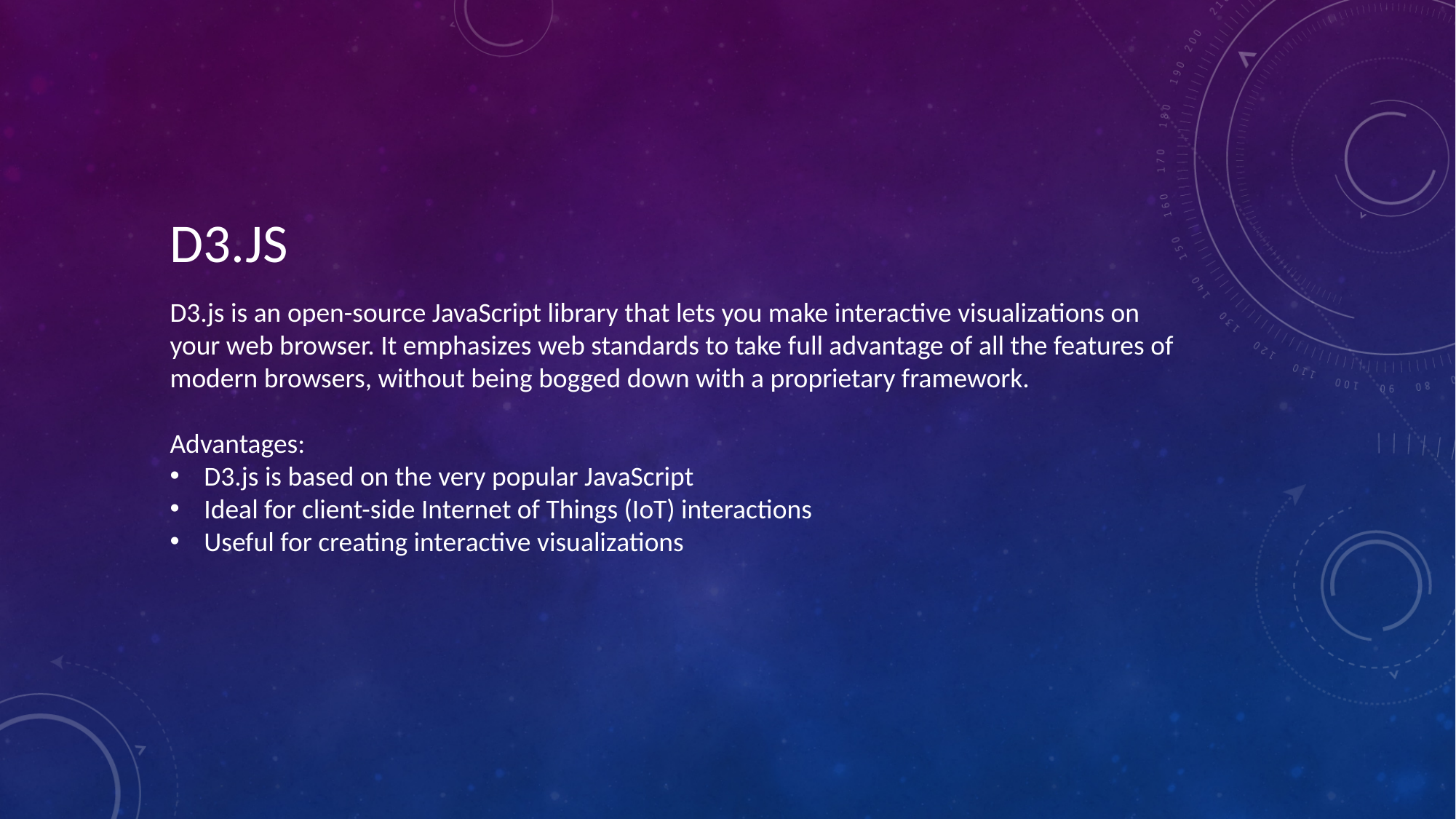

# D3.js
D3.js is an open-source JavaScript library that lets you make interactive visualizations on your web browser. It emphasizes web standards to take full advantage of all the features of modern browsers, without being bogged down with a proprietary framework.

Advantages:
D3.js is based on the very popular JavaScript
Ideal for client-side Internet of Things (IoT) interactions
Useful for creating interactive visualizations